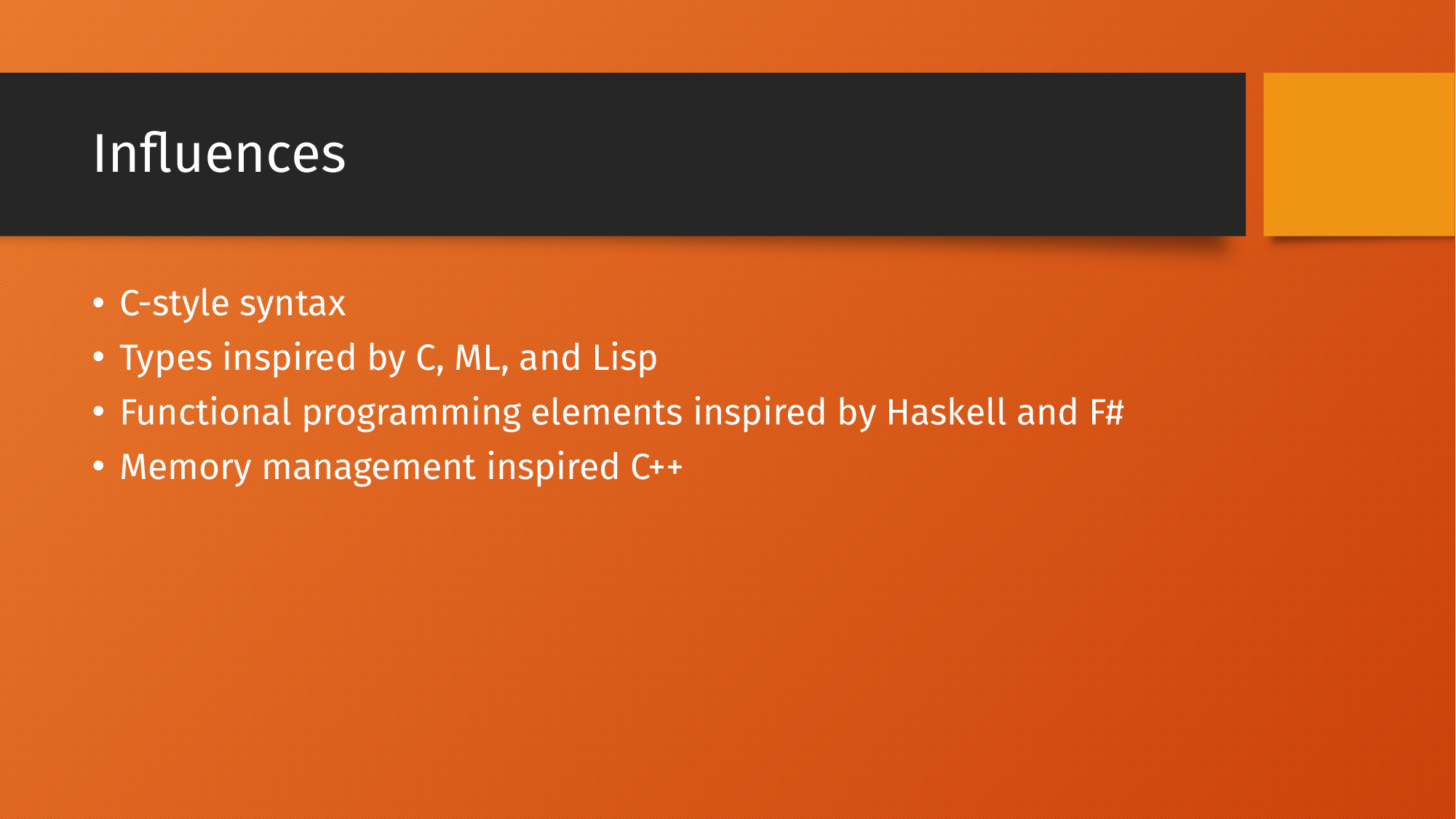

# Influences
C-style syntax
Types inspired by C, ML, and Lisp
Functional programming elements inspired by Haskell and F#
Memory management inspired C++